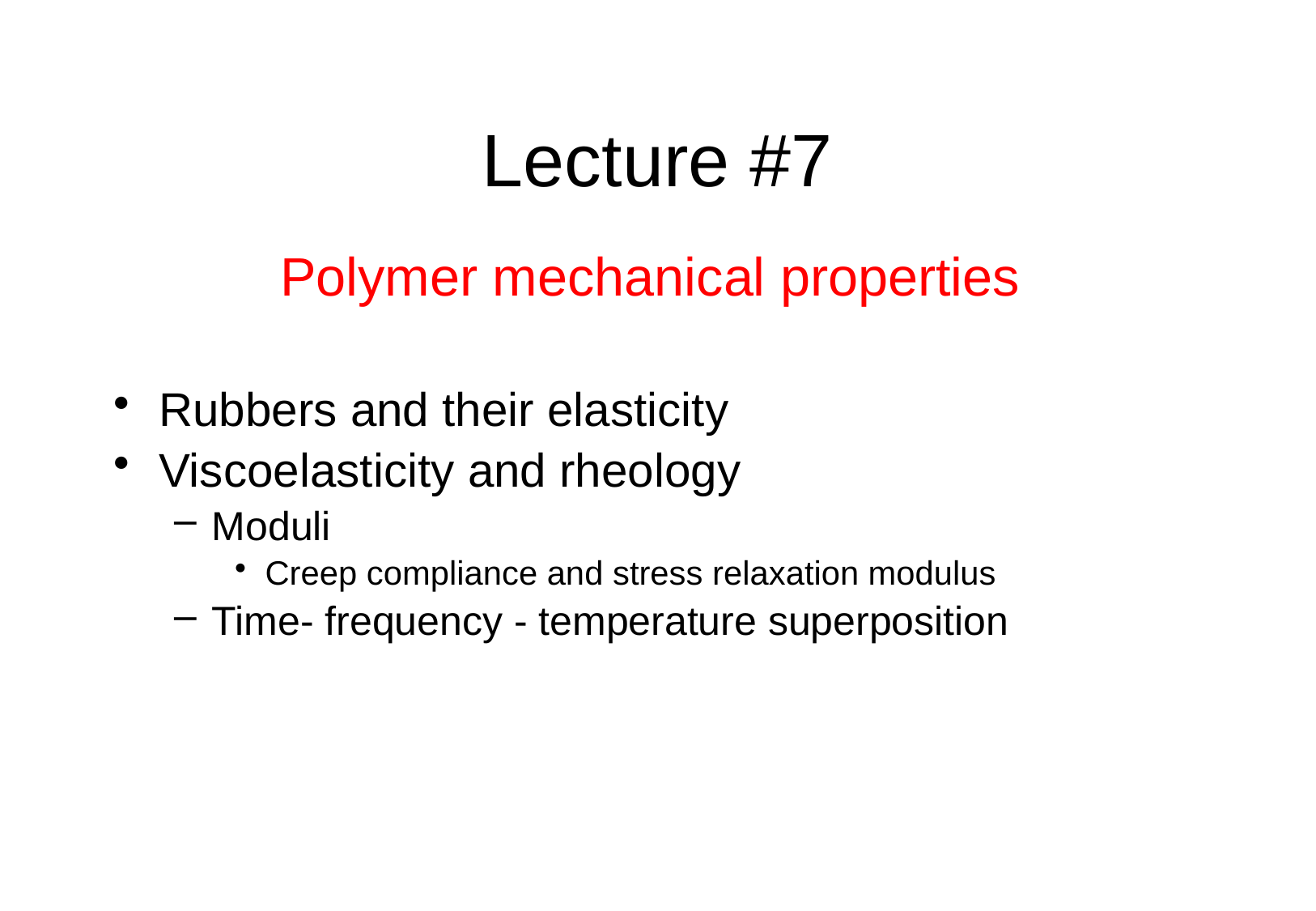

# Lecture #7
		Polymer mechanical properties

Rubbers and their elasticity
Viscoelasticity and rheology
Moduli
Creep compliance and stress relaxation modulus
Time- frequency - temperature superposition